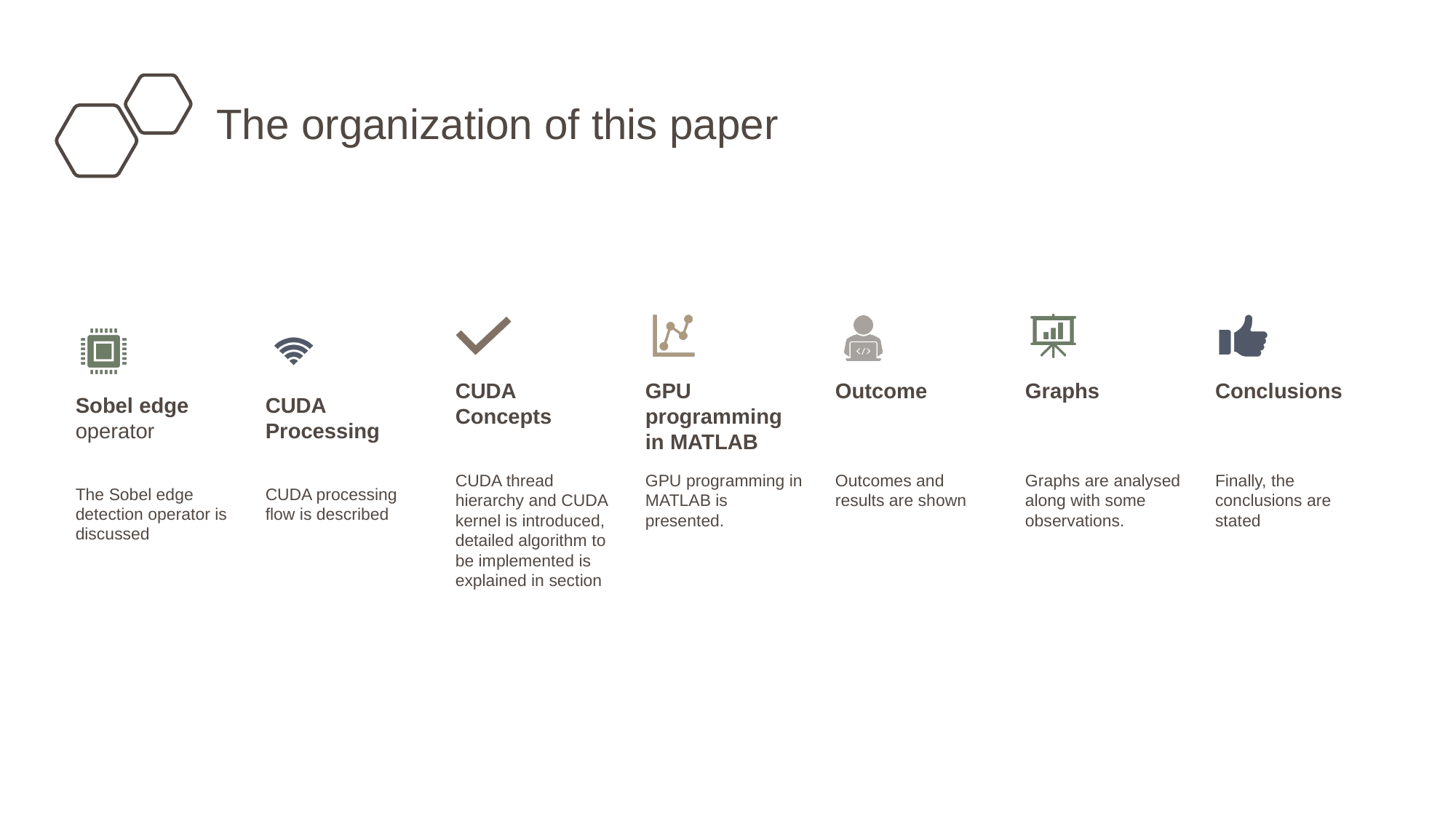

# The organization of this paper

Sobel edge operator
The Sobel edge detection operator is discussed
CUDA Processing
CUDA processing flow is described
CUDA Concepts
CUDA thread hierarchy and CUDA kernel is introduced, detailed algorithm to be implemented is explained in section
GPU programming in MATLAB
GPU programming in MATLAB is presented.
Outcome
Outcomes and results are shown
Graphs
Graphs are analysed along with some observations.
Conclusions
Finally, the conclusions are stated